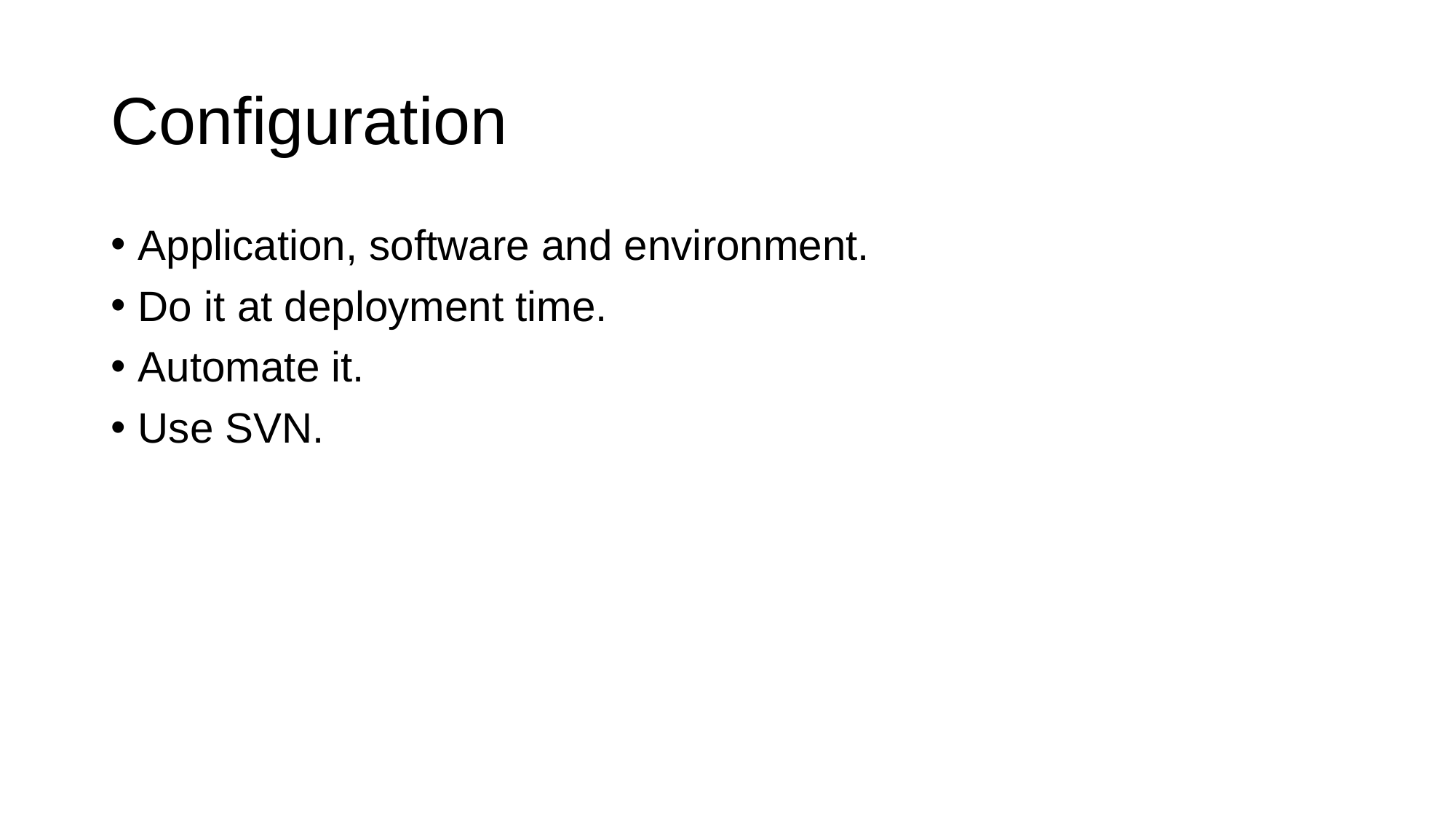

# Configuration
Application, software and environment.
Do it at deployment time.
Automate it.
Use SVN.